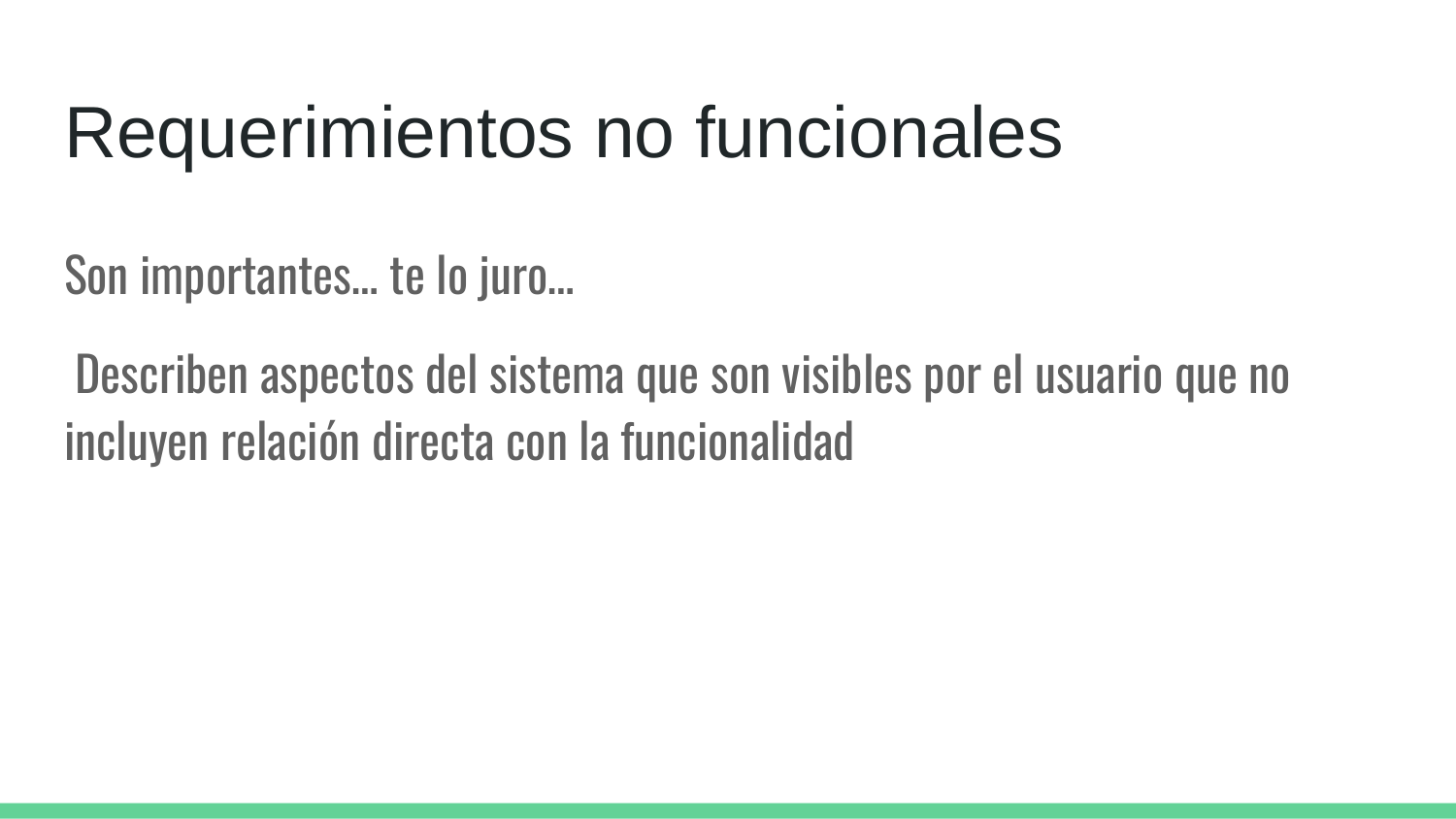

# Requerimientos no funcionales
Son importantes… te lo juro…
 Describen aspectos del sistema que son visibles por el usuario que no incluyen relación directa con la funcionalidad